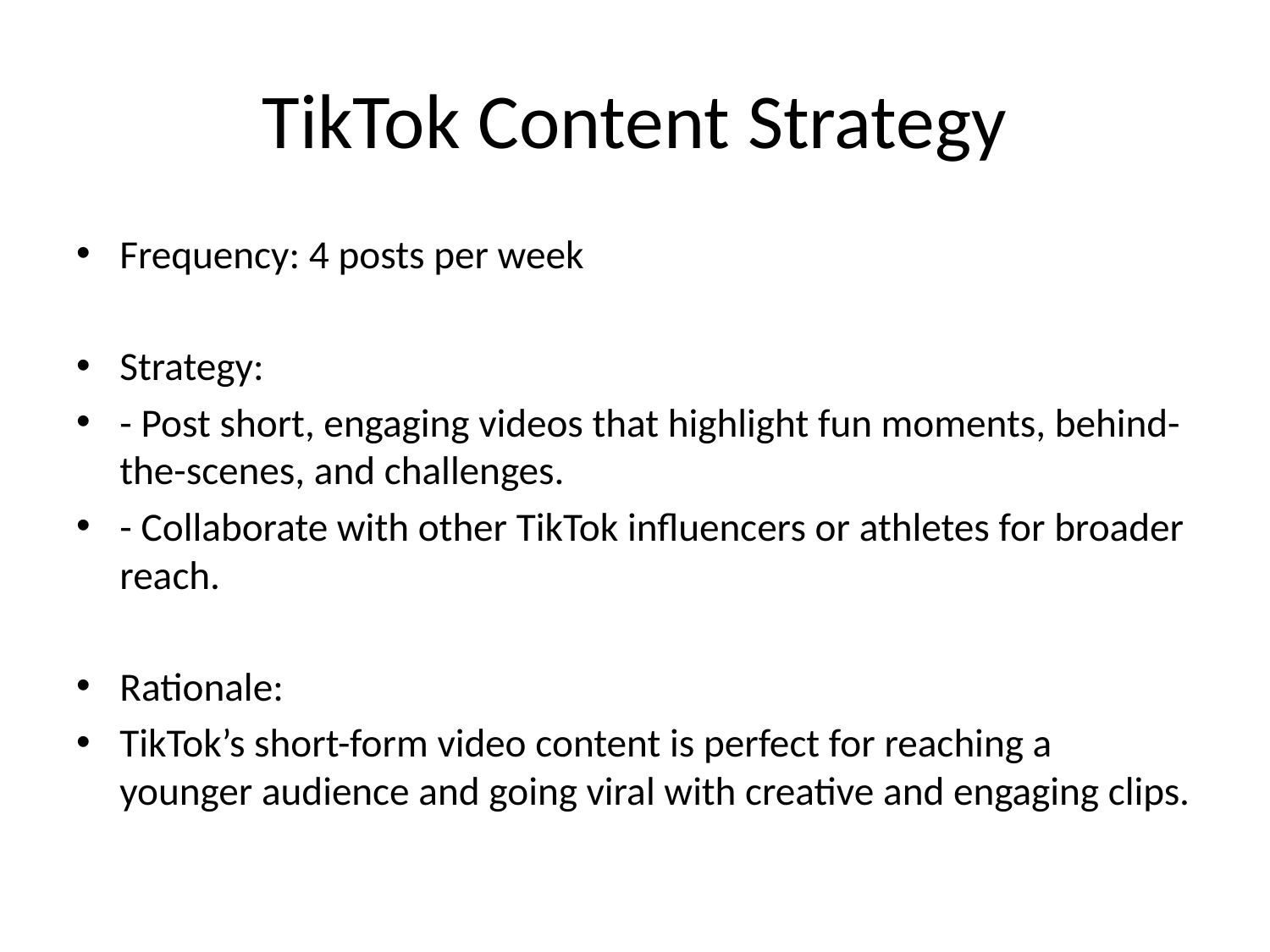

# TikTok Content Strategy
Frequency: 4 posts per week

Strategy:
- Post short, engaging videos that highlight fun moments, behind-the-scenes, and challenges.
- Collaborate with other TikTok influencers or athletes for broader reach.

Rationale:
TikTok’s short-form video content is perfect for reaching a younger audience and going viral with creative and engaging clips.